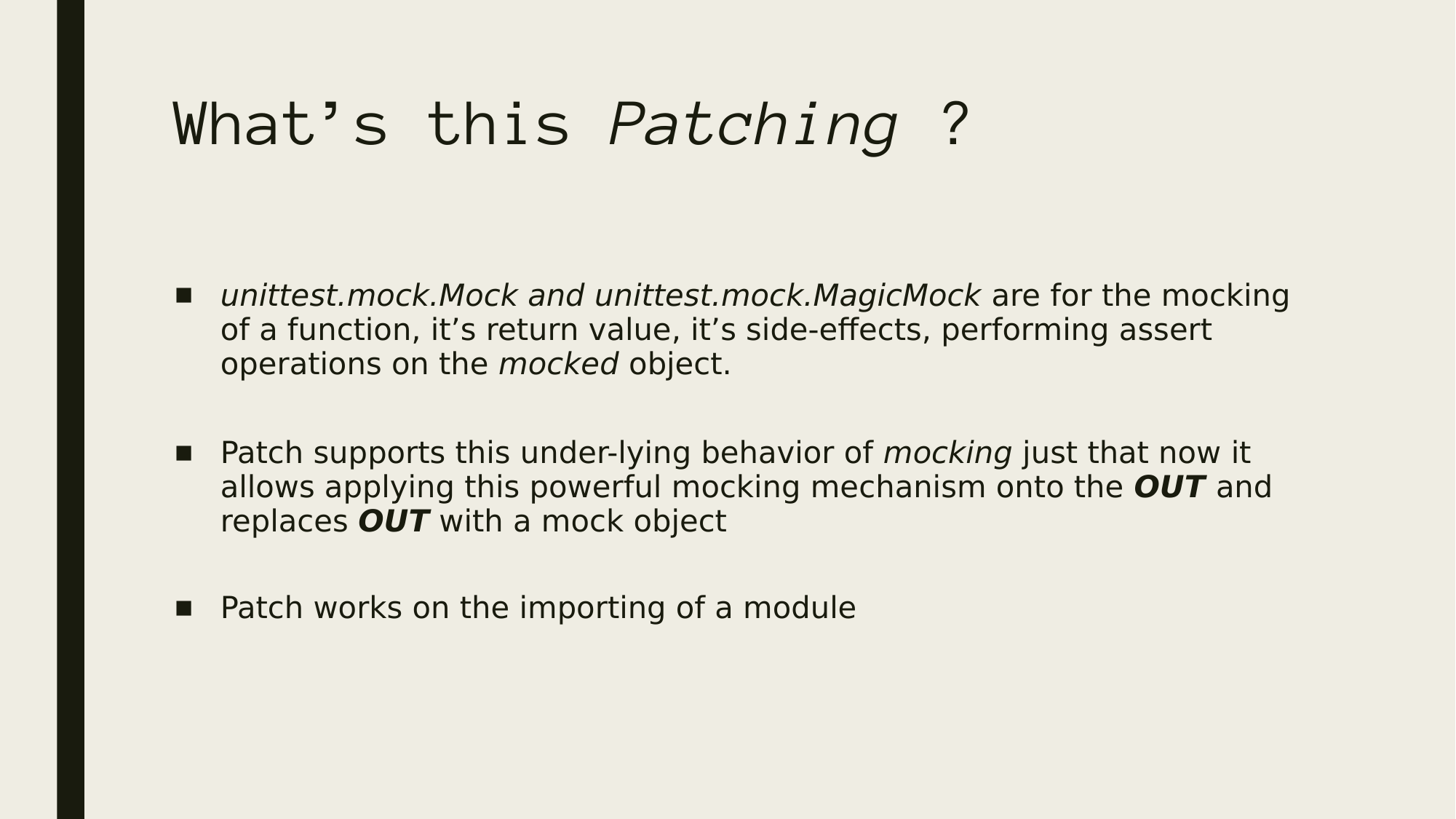

# What’s this Patching ?
unittest.mock.Mock and unittest.mock.MagicMock are for the mocking of a function, it’s return value, it’s side-effects, performing assert operations on the mocked object.
Patch supports this under-lying behavior of mocking just that now it allows applying this powerful mocking mechanism onto the OUT and replaces OUT with a mock object
Patch works on the importing of a module